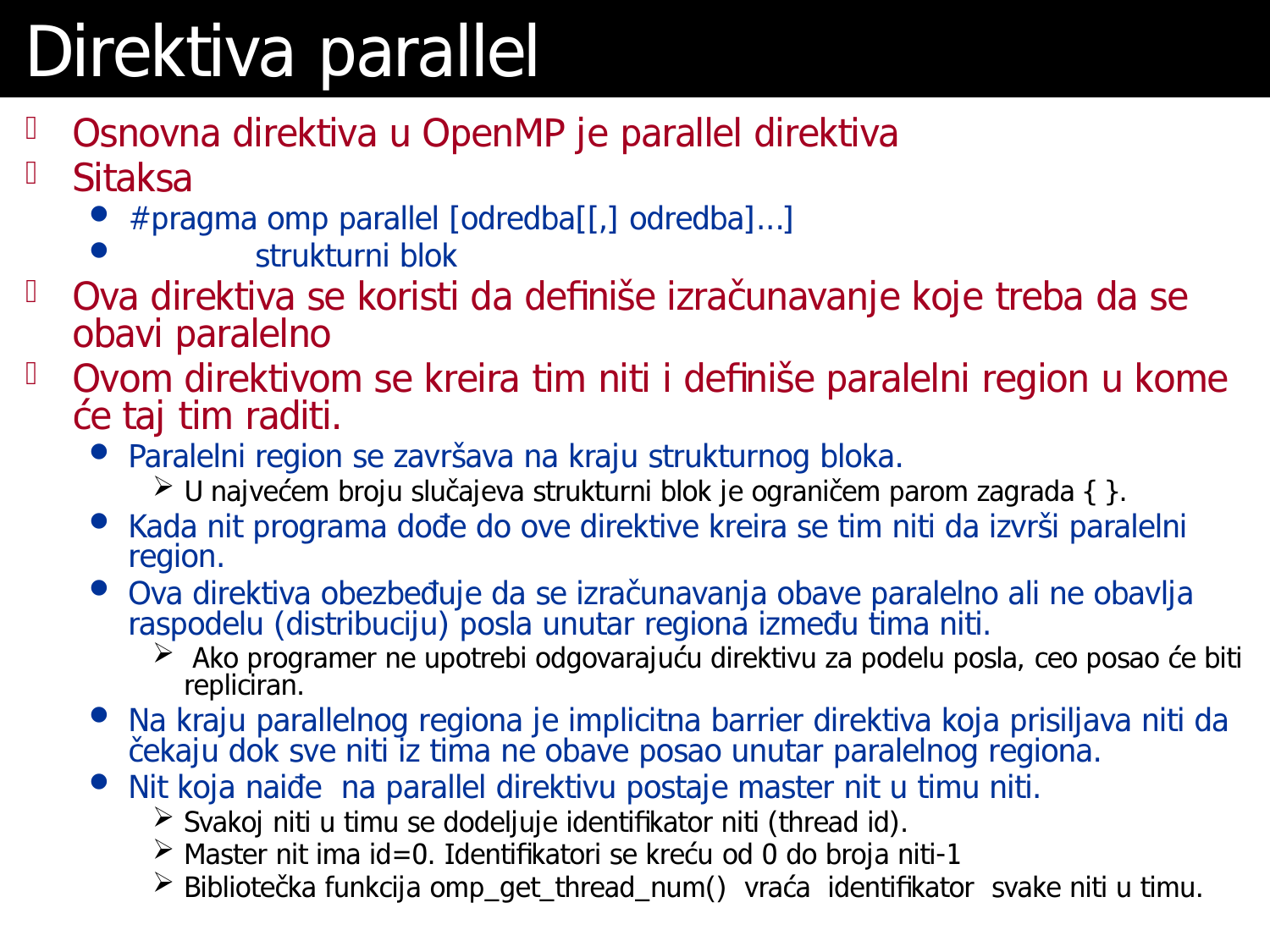

# Direktiva parallel
Osnovna direktiva u OpenMP je parallel direktiva
Sitaksa
#pragma omp parallel [odredba[[,] odredba]...]
	strukturni blok
Ova direktiva se koristi da definiše izračunavanje koje treba da se obavi paralelno
Ovom direktivom se kreira tim niti i definiše paralelni region u kome će taj tim raditi.
Paralelni region se završava na kraju strukturnog bloka.
U najvećem broju slučajeva strukturni blok je ograničem parom zagrada { }.
Kada nit programa dođe do ove direktive kreira se tim niti da izvrši paralelni region.
Ova direktiva obezbeđuje da se izračunavanja obave paralelno ali ne obavlja raspodelu (distribuciju) posla unutar regiona između tima niti.
 Ako programer ne upotrebi odgovarajuću direktivu za podelu posla, ceo posao će biti repliciran.
Na kraju parallelnog regiona je implicitna barrier direktiva koja prisiljava niti da čekaju dok sve niti iz tima ne obave posao unutar paralelnog regiona.
Nit koja naiđe  na parallel direktivu postaje master nit u timu niti.
Svakoj niti u timu se dodeljuje identifikator niti (thread id).
Master nit ima id=0. Identifikatori se kreću od 0 do broja niti-1
Bibliotečka funkcija omp_get_thread_num()  vraća  identifikator  svake niti u timu.